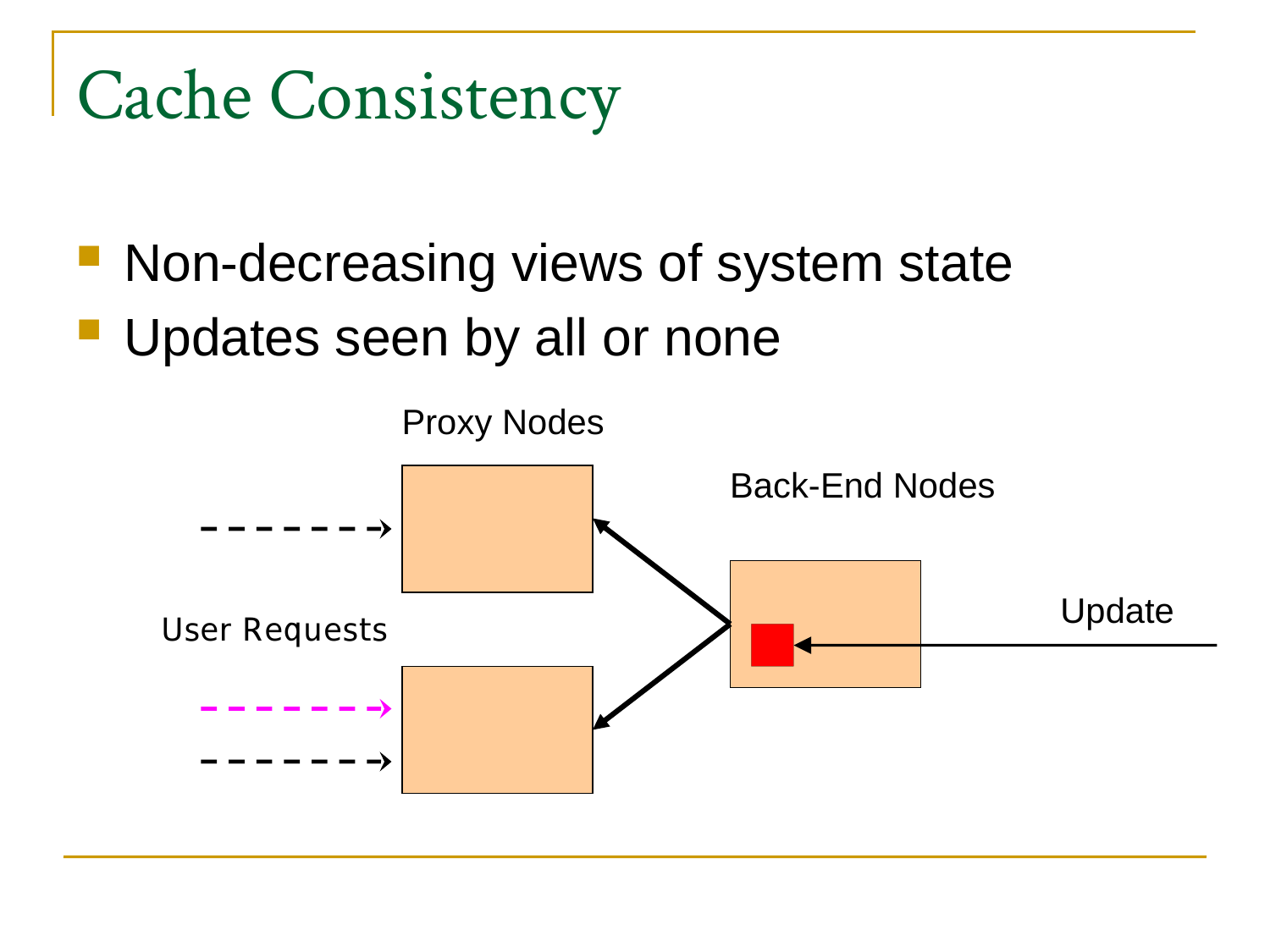

# Cache Consistency
Non-decreasing views of system state
Updates seen by all or none
Proxy Nodes
Back-End Nodes

Update
User Requests